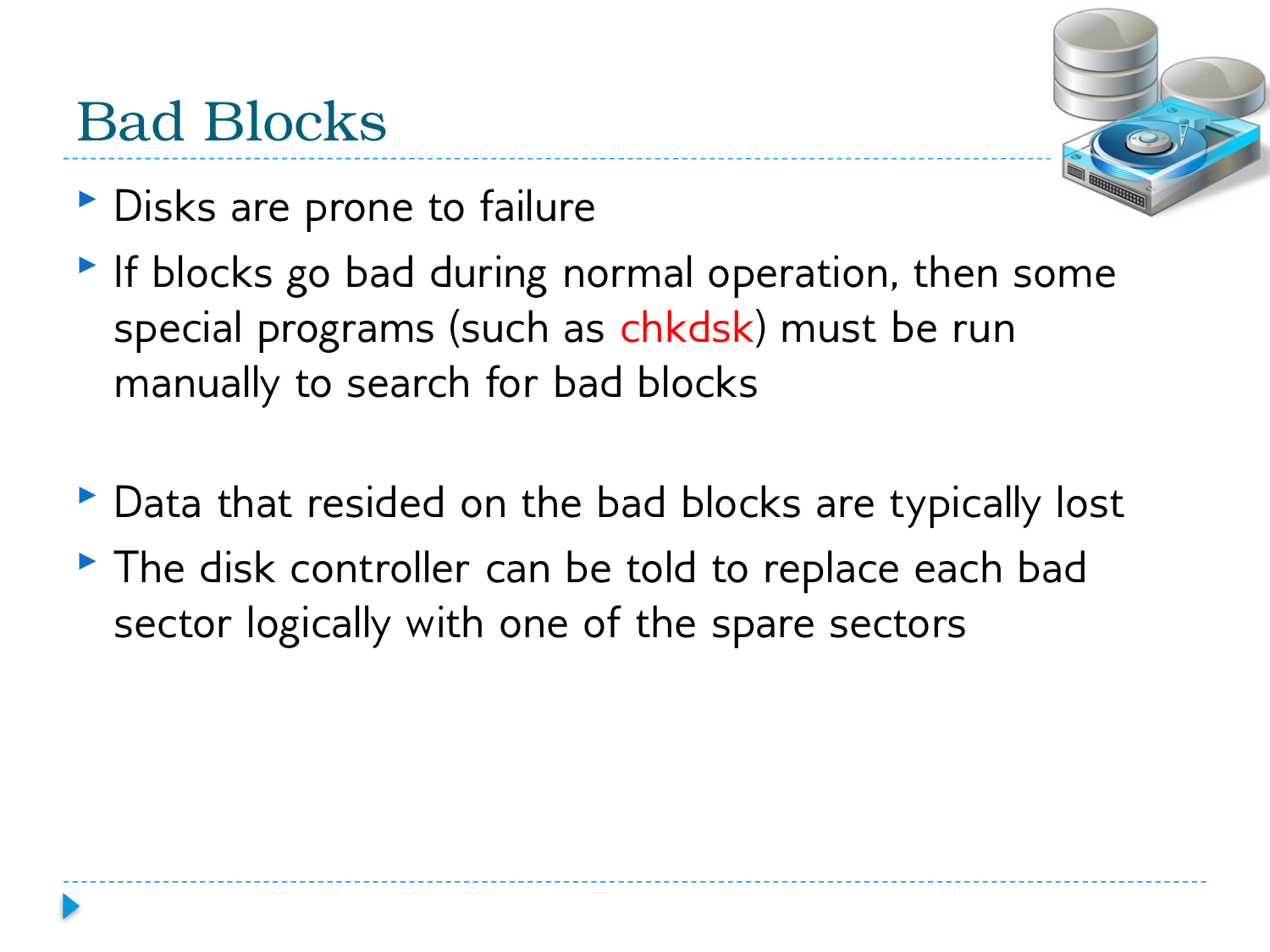

# Bad Blocks
Disks are prone to failure
If blocks go bad during normal operation, then some special programs (such as chkdsk) must be run manually to search for bad blocks
Data that resided on the bad blocks are typically lost
The disk controller can be told to replace each bad sector logically with one of the spare sectors